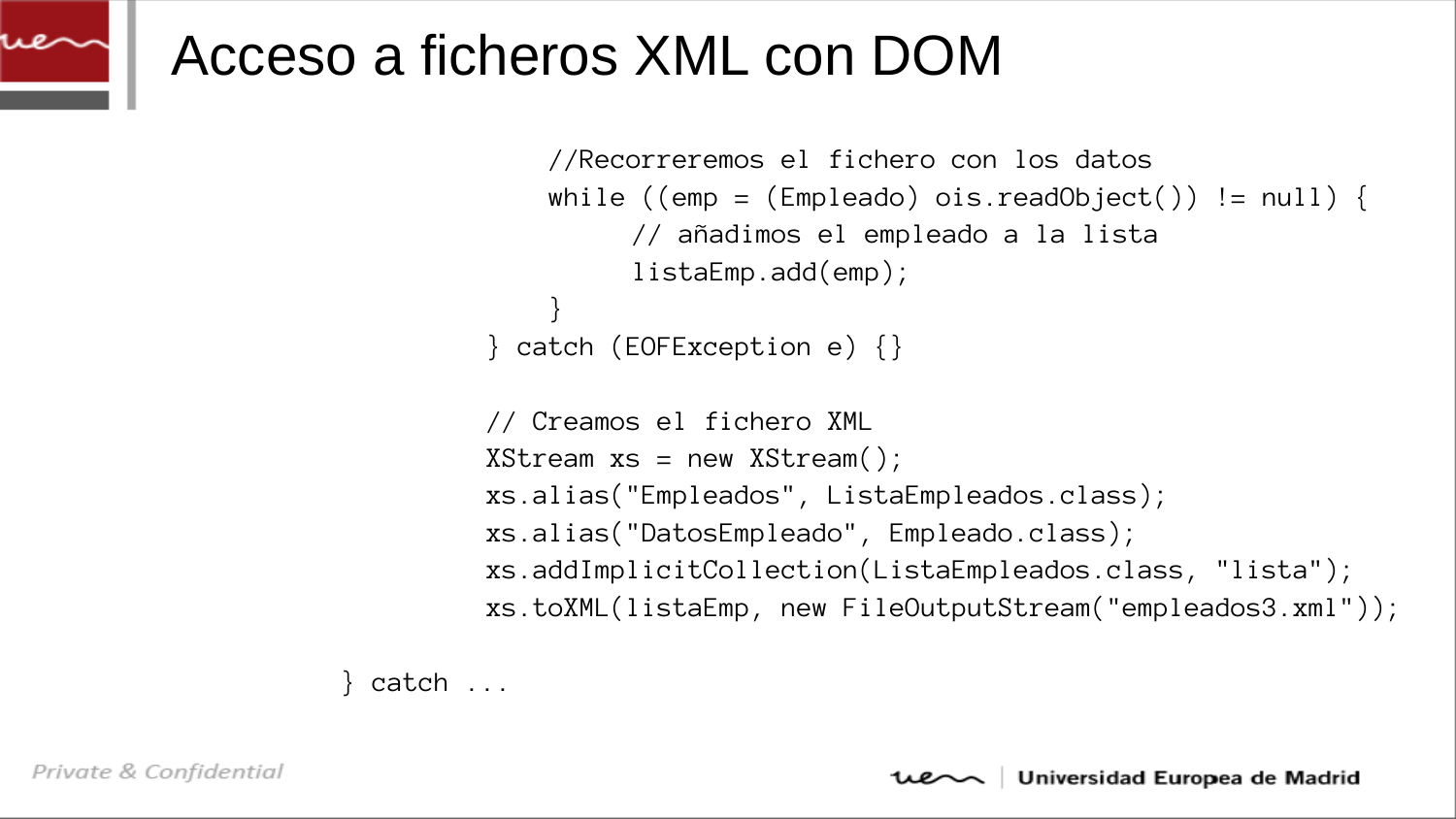

# Acceso a ficheros XML con DOM
			    //Recorreremos el fichero con los datos
			    while ((emp = (Empleado) ois.readObject()) != null) {
				// añadimos el empleado a la lista
				listaEmp.add(emp);
			    }
			} catch (EOFException e) {}

			// Creamos el fichero XML
			XStream xs = new XStream();
			xs.alias("Empleados", ListaEmpleados.class);
			xs.alias("DatosEmpleado", Empleado.class);
			xs.addImplicitCollection(ListaEmpleados.class, "lista");
			xs.toXML(listaEmp, new FileOutputStream("empleados3.xml"));

		} catch ...